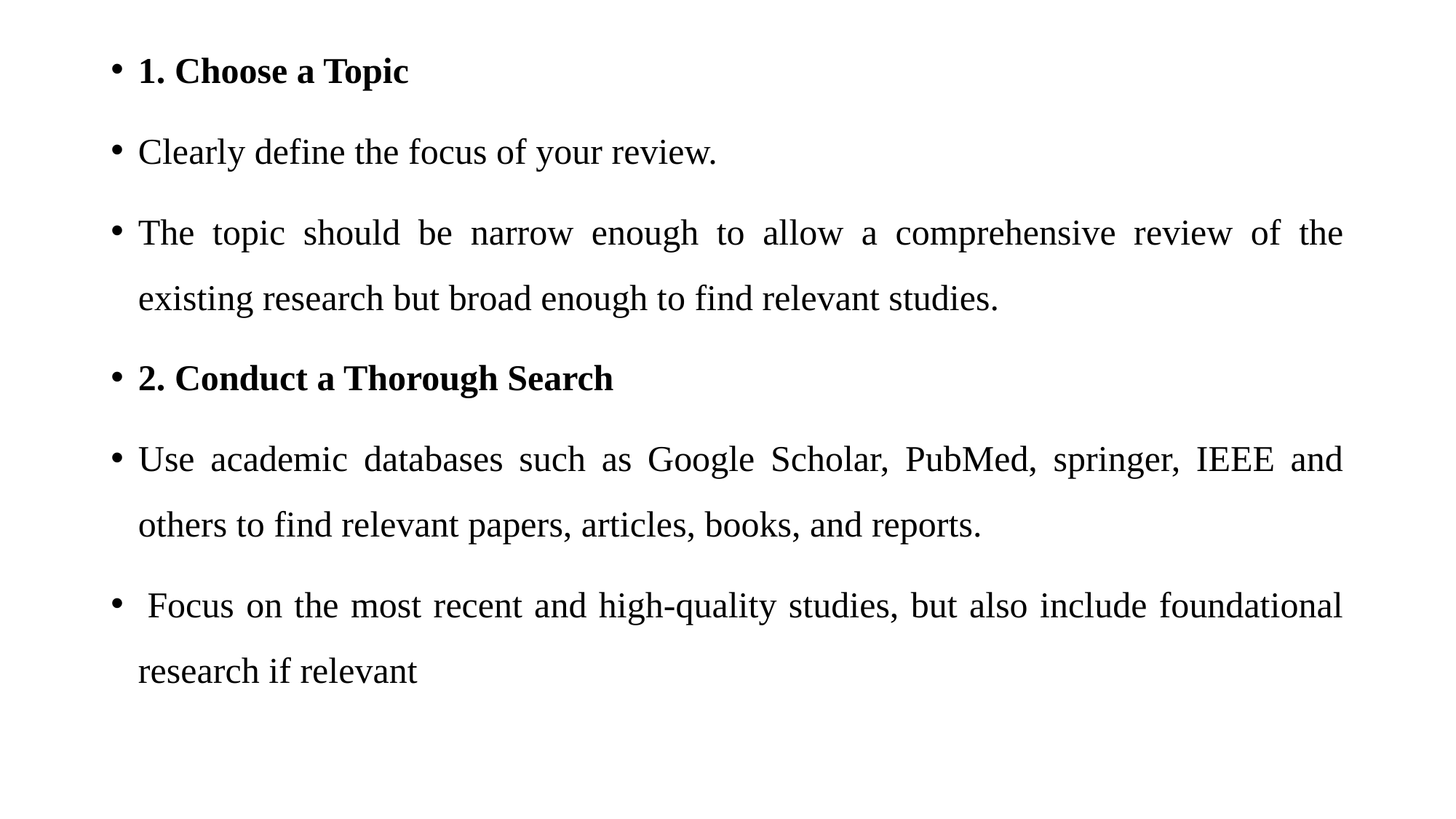

1. Choose a Topic
Clearly define the focus of your review.
The topic should be narrow enough to allow a comprehensive review of the existing research but broad enough to find relevant studies.
2. Conduct a Thorough Search
Use academic databases such as Google Scholar, PubMed, springer, IEEE and others to find relevant papers, articles, books, and reports.
 Focus on the most recent and high-quality studies, but also include foundational research if relevant